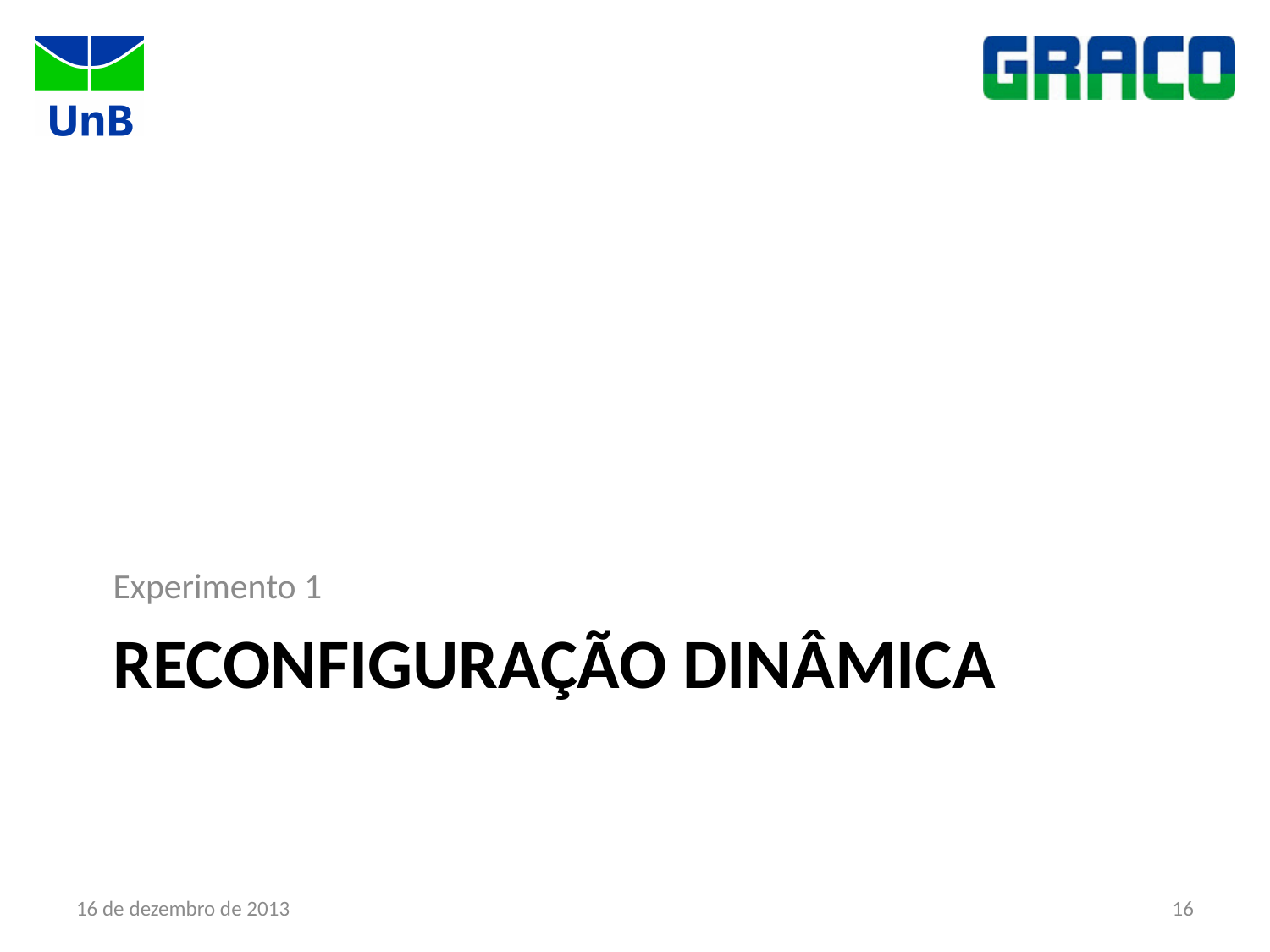

Experimento 1
# Reconfiguração dinâmica
16 de dezembro de 2013

16